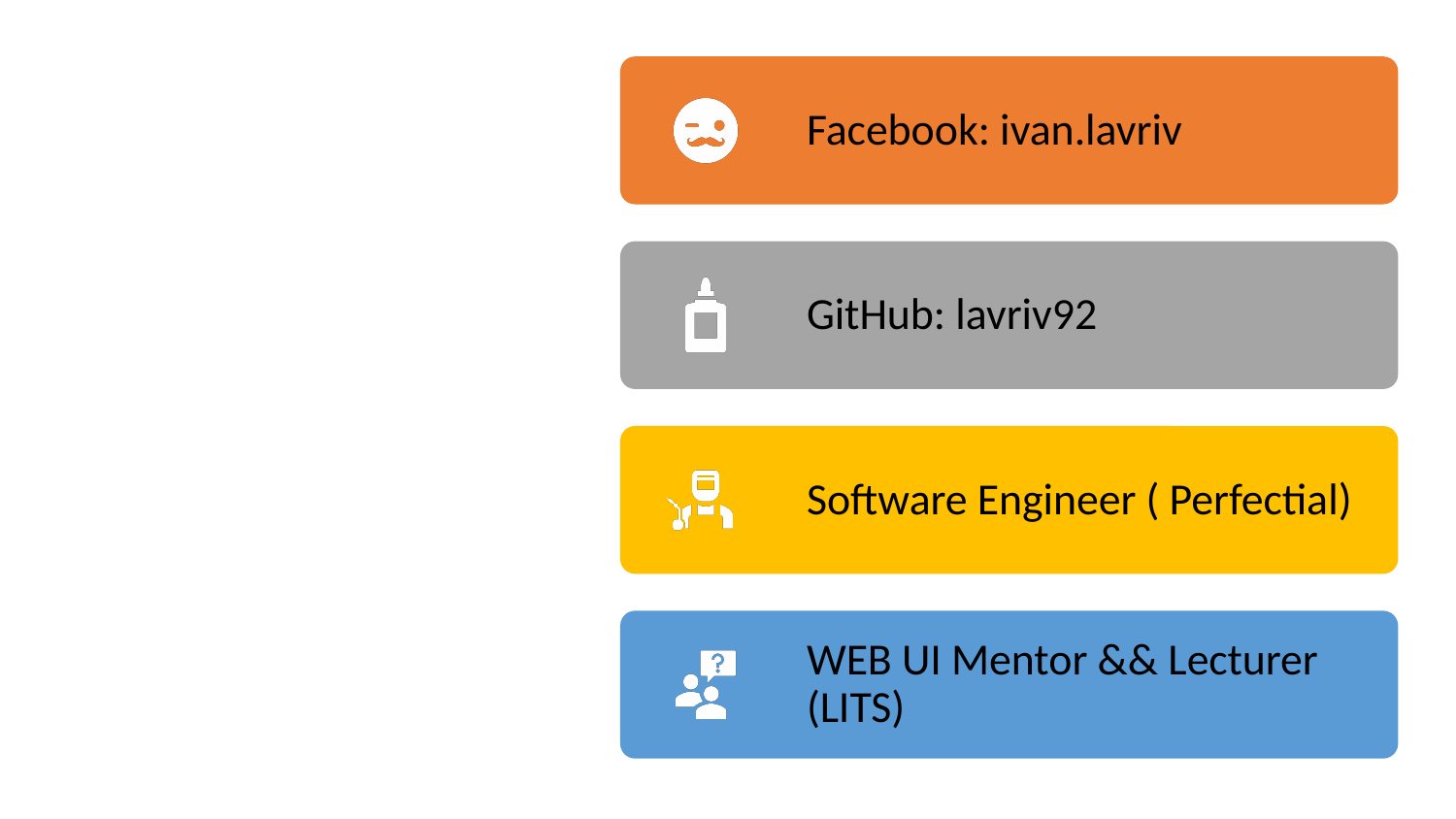

Facebook: ivan.lavriv
GitHub: lavriv92
Software Engineer ( Perfectial)
WEB UI Mentor && Lecturer (LITS)
# whami